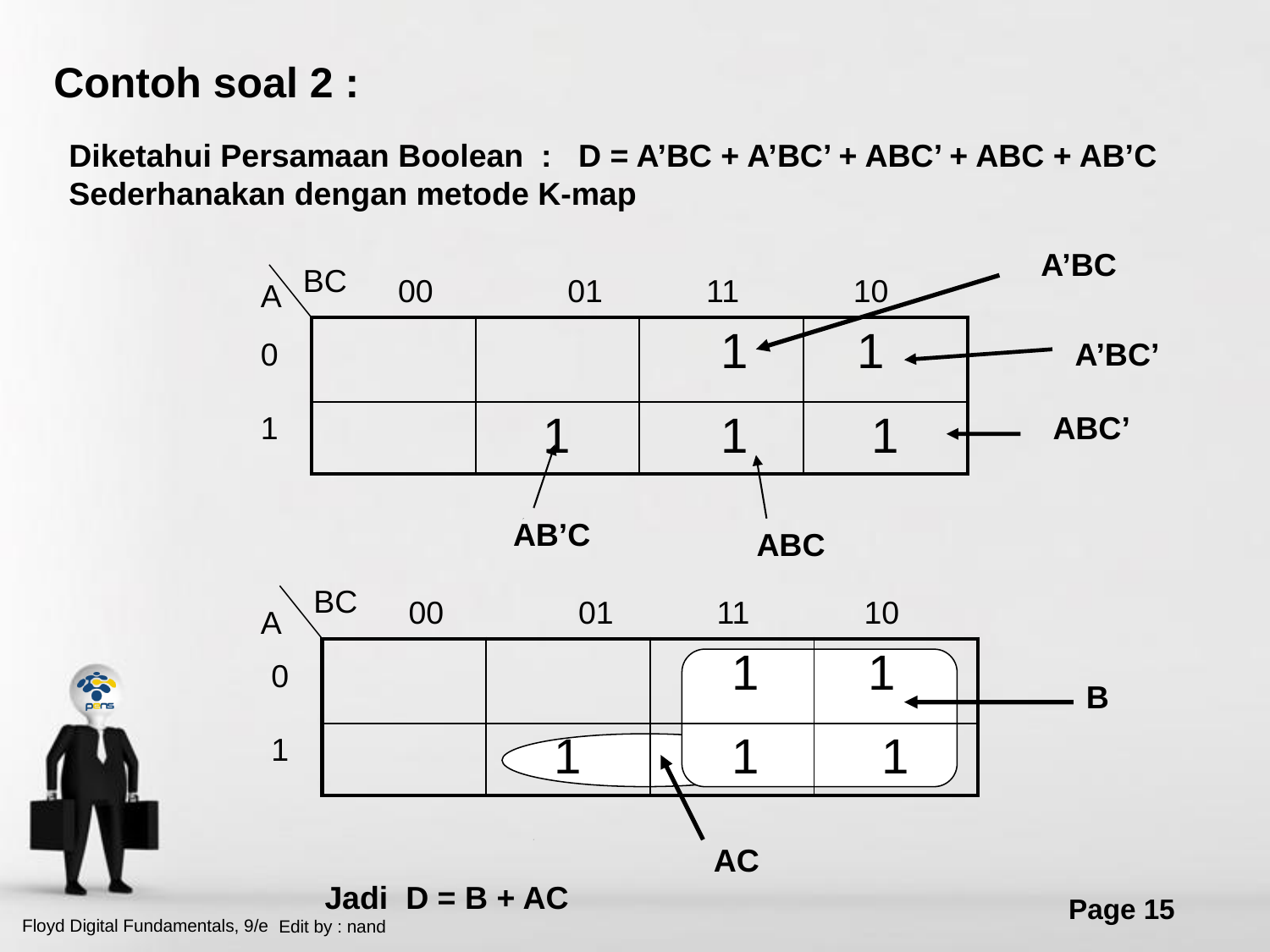

Contoh soal 2 :
   Diketahui Persamaan Boolean  :   D = A’BC + A’BC’ + ABC’ + ABC + AB’C
   Sederhanakan dengan metode K-map
 A’BC
BC

00
01
11
10

0
 A’BC’

1
 ABC’

 AB’C

 ABC
A
|  |  | 1 | 1 |
| --- | --- | --- | --- |
|  | 1 | 1 | 1 |
BC

00
01
11
10
A
0

B

1

AC

|  |  | 1 | 1 |
| --- | --- | --- | --- |
|  | 1 | 1 | 1 |
Jadi  D = B + AC